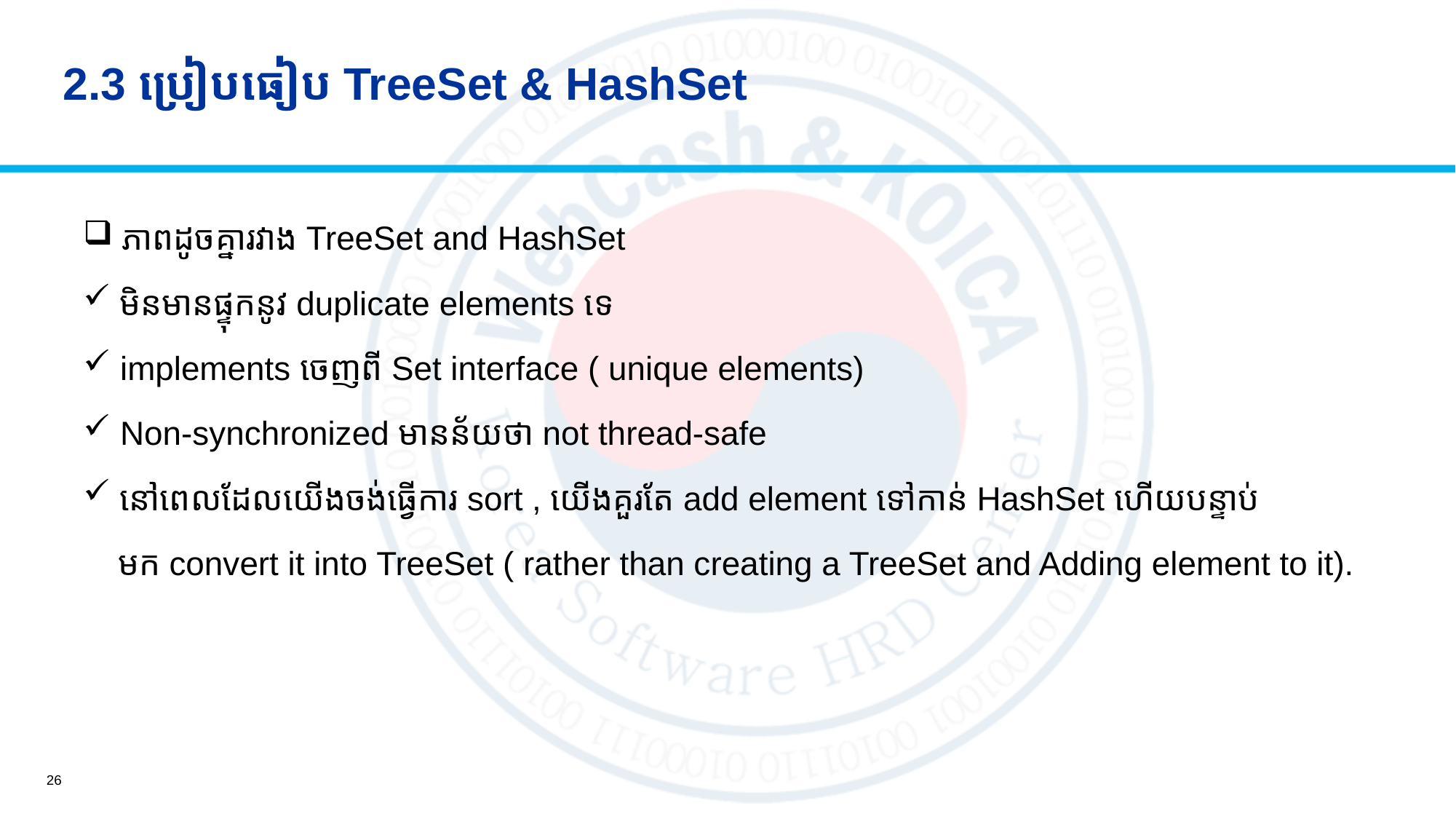

# 2.3 ប្រៀបធៀប TreeSet & HashSet
 ភាពដូចគ្នារវាង TreeSet and HashSet
​​ មិនមានផ្ទុកនូវ duplicate elements ទេ
 implements ចេញពី Set interface ( unique elements)
 Non-synchronized មានន័យថា not thread-safe
 នៅពេលដែលយើងចង់ធ្វើការ sort , យើងគួរតែ add element ទៅកាន់ HashSet ហើយបន្ទាប់
​​​    មក convert it into TreeSet ( rather than creating a TreeSet and Adding element to it).
26